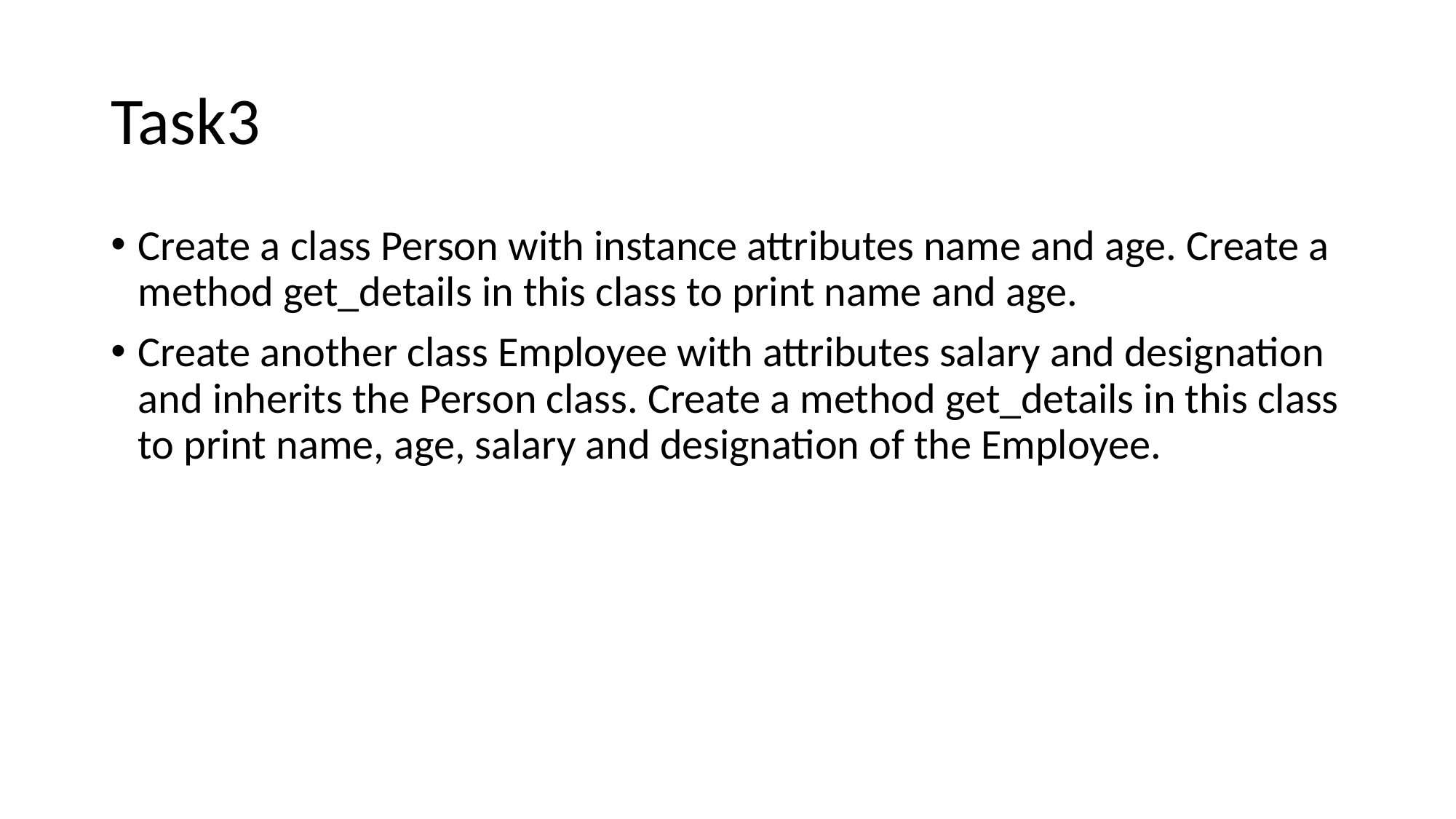

# Task3
Create a class Person with instance attributes name and age. Create a method get_details in this class to print name and age.
Create another class Employee with attributes salary and designation and inherits the Person class. Create a method get_details in this class to print name, age, salary and designation of the Employee.